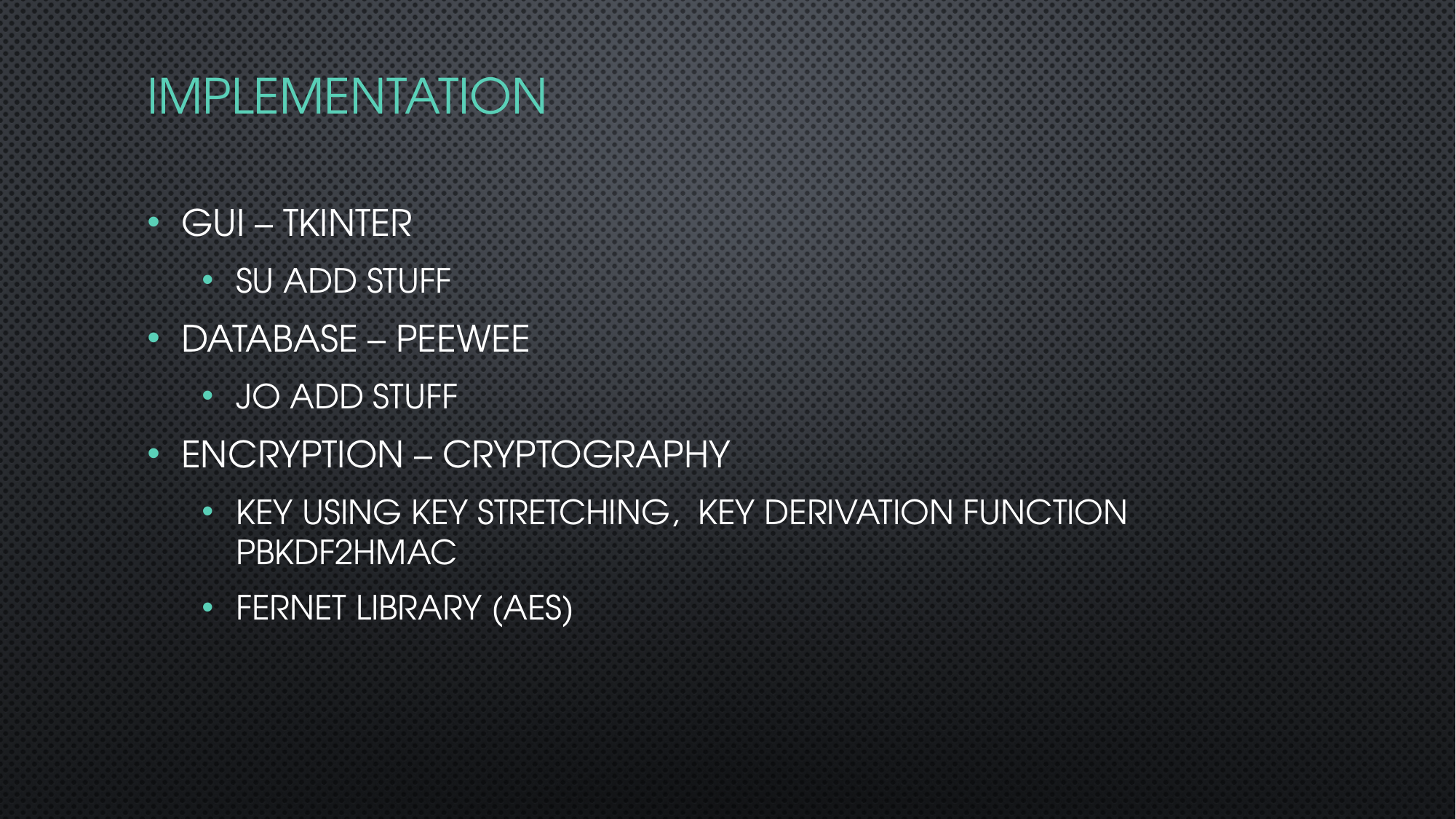

# Implementation
GUI – Tkinter
Su add stuff
DATABASE – PeeWee
Jo add stuff
ENCRYPTION – Cryptography
key using Key stretching,  key derivation function PBKDF2HMAC
Fernet Library (AES)